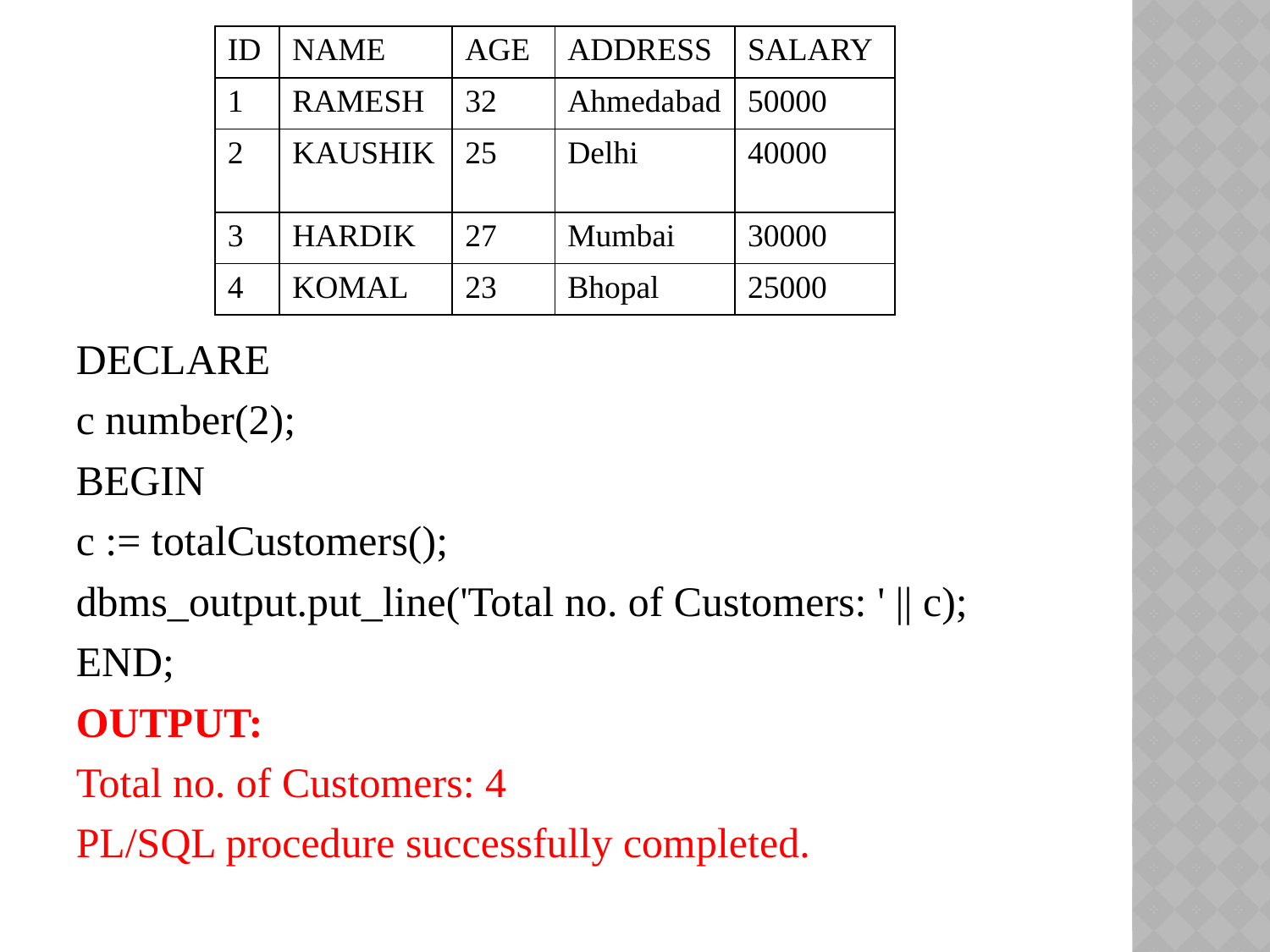

| ID | NAME | AGE | ADDRESS | SALARY |
| --- | --- | --- | --- | --- |
| 1 | RAMESH | 32 | Ahmedabad | 50000 |
| 2 | KAUSHIK | 25 | Delhi | 40000 |
| 3 | HARDIK | 27 | Mumbai | 30000 |
| 4 | KOMAL | 23 | Bhopal | 25000 |
DECLARE
c number(2);
BEGIN
c := totalCustomers();
dbms_output.put_line('Total no. of Customers: ' || c);
END;
OUTPUT:
Total no. of Customers: 4
PL/SQL procedure successfully completed.